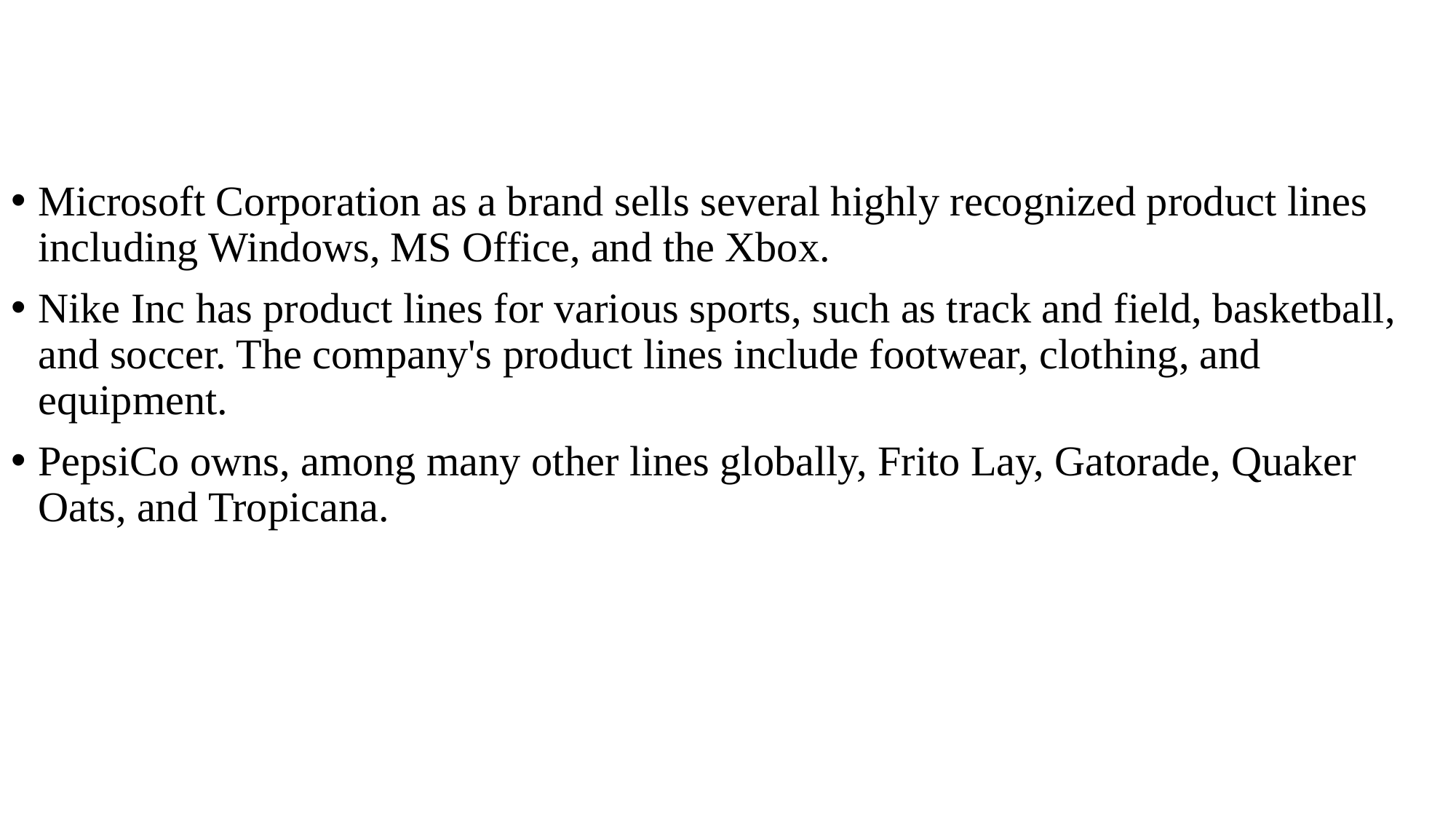

Microsoft Corporation as a brand sells several highly recognized product lines including Windows, MS Office, and the Xbox.
Nike Inc has product lines for various sports, such as track and field, basketball, and soccer. The company's product lines include footwear, clothing, and equipment.
PepsiCo owns, among many other lines globally, Frito Lay, Gatorade, Quaker Oats, and Tropicana.